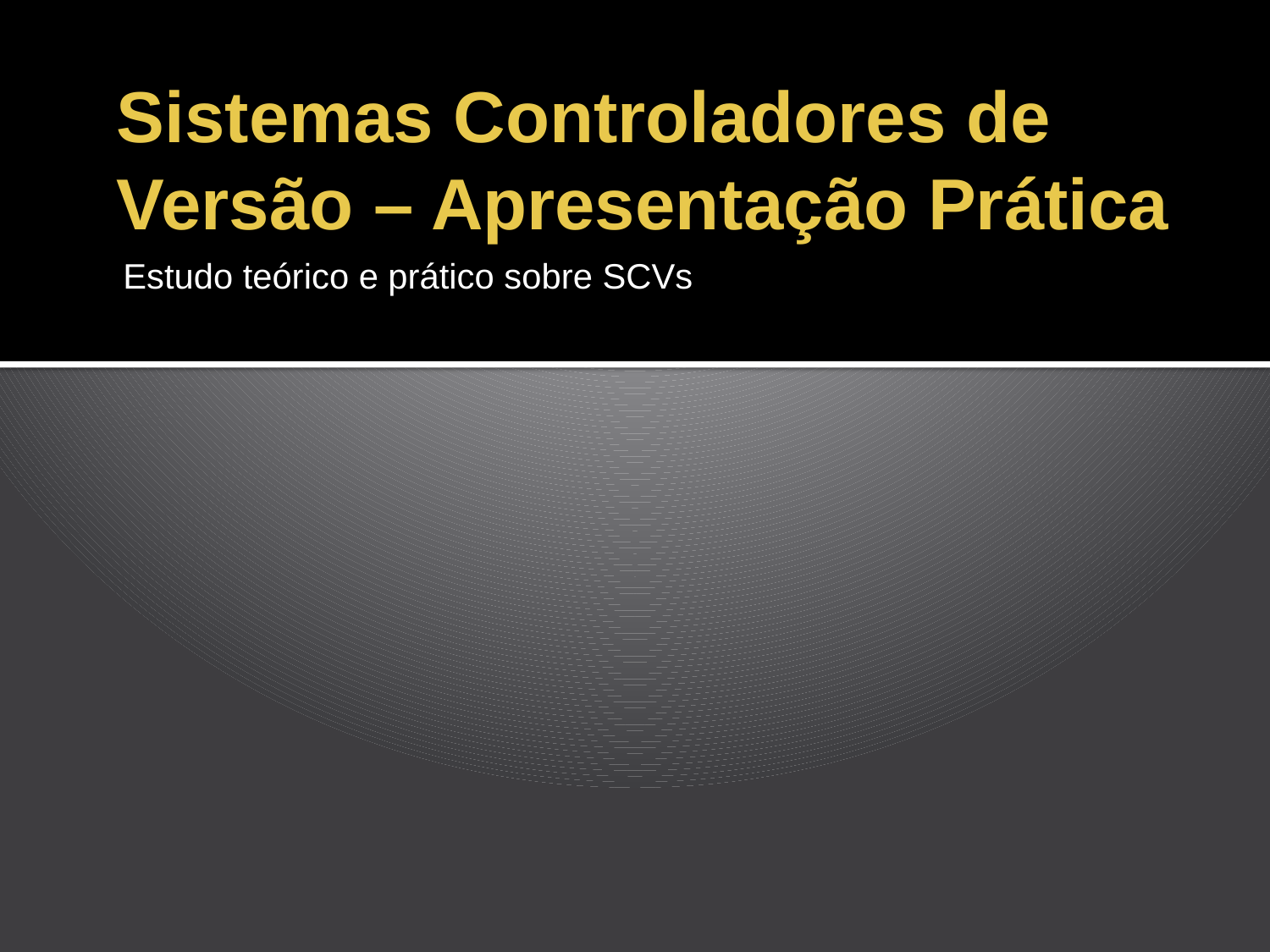

# Sistemas Controladores de Versão – Apresentação Prática
Estudo teórico e prático sobre SCVs